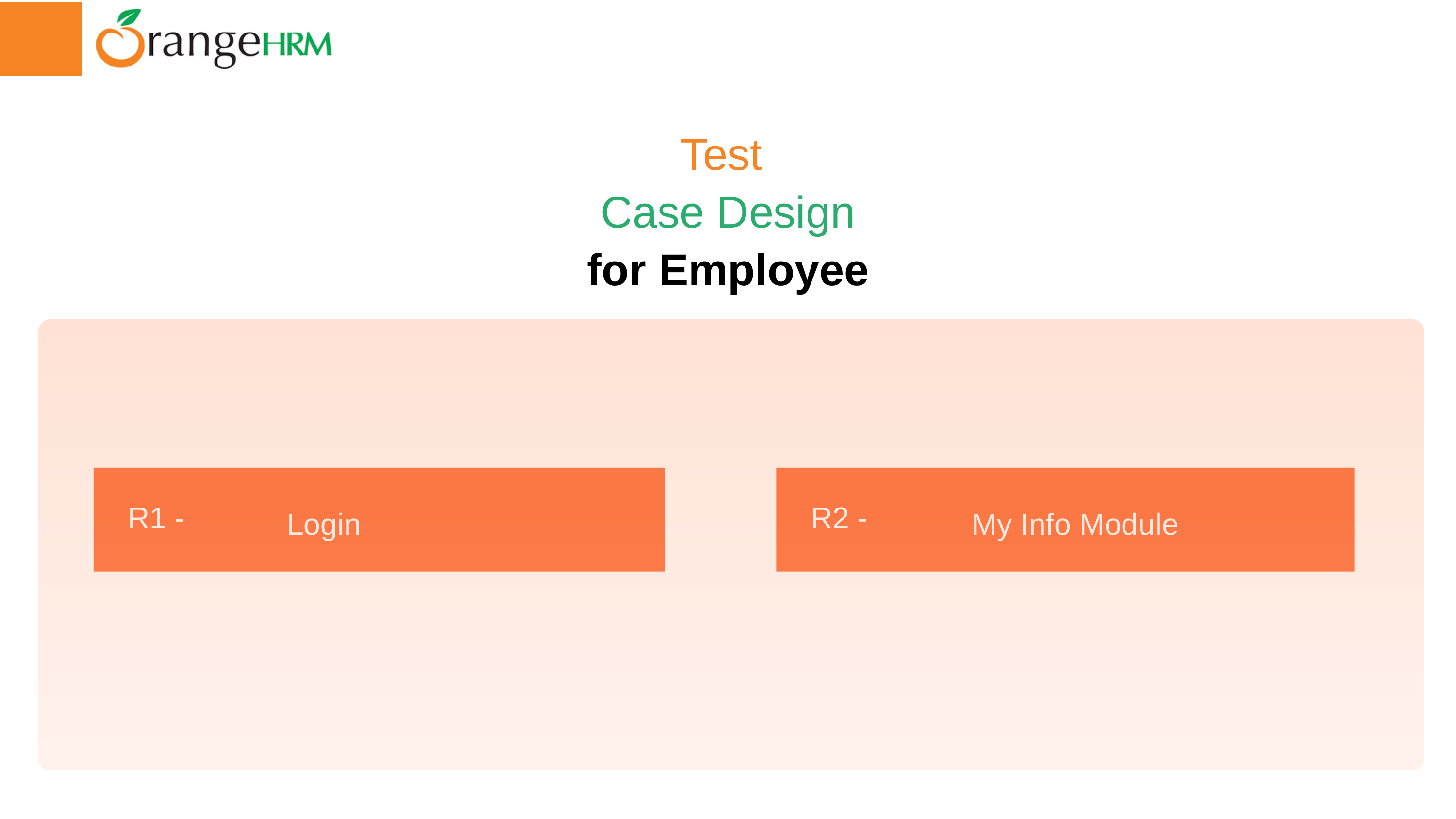

Test
Case Design for Employee

R1 -
Login

R2 -
My Info Module